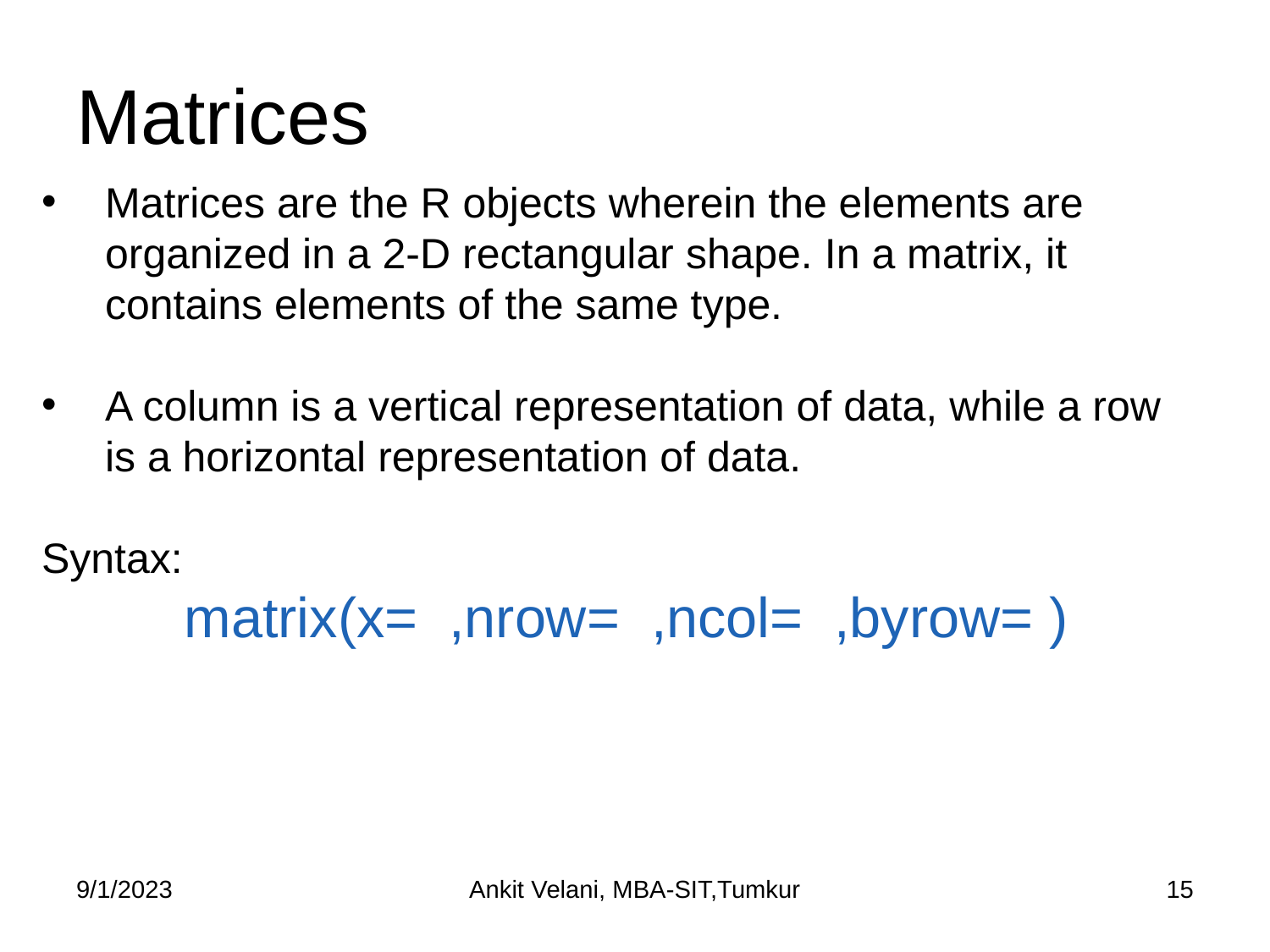

# Matrices
Matrices are the R objects wherein the elements are organized in a 2-D rectangular shape. In a matrix, it contains elements of the same type.

A column is a vertical representation of data, while a row is a horizontal representation of data.

Syntax:
	 matrix(x=  ,nrow=  ,ncol=  ,byrow= )
9/1/2023
Ankit Velani, MBA-SIT,Tumkur
15